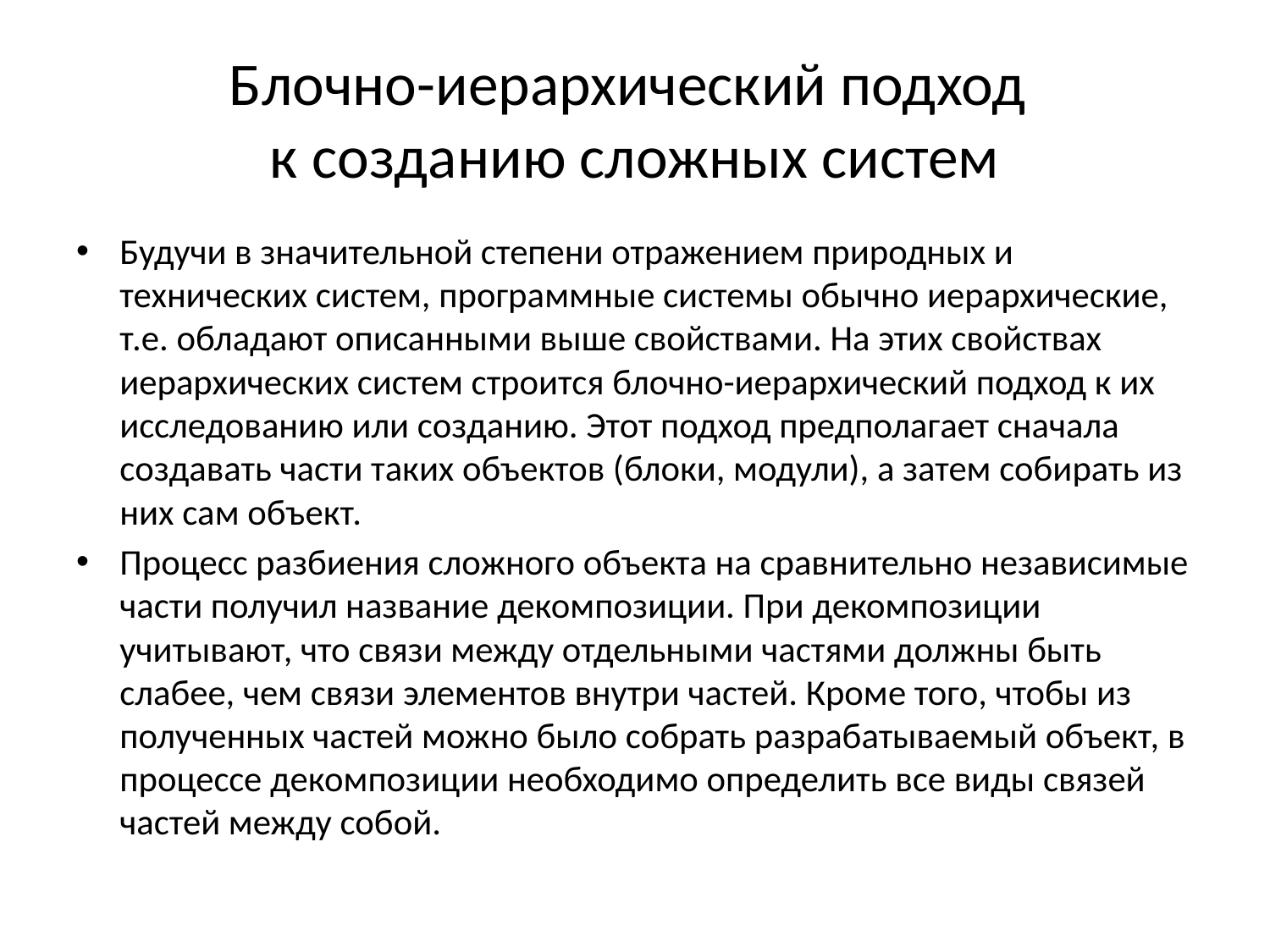

# Блочно-иерархический подход к созданию сложных систем
Будучи в значительной степени отражением природных и технических систем, программные системы обычно иерархические, т.е. обладают описанными выше свойствами. На этих свойствах иерархических систем строится блочно-иерархический подход к их исследованию или созданию. Этот подход предполагает сначала создавать части таких объектов (блоки, модули), а затем собирать из них сам объект.
Процесс разбиения сложного объекта на сравнительно независимые части получил название декомпозиции. При декомпозиции учитывают, что связи между отдельными частями должны быть слабее, чем связи элементов внутри частей. Кроме того, чтобы из полученных частей можно было собрать разрабатываемый объект, в процессе декомпозиции необходимо определить все виды связей частей между собой.